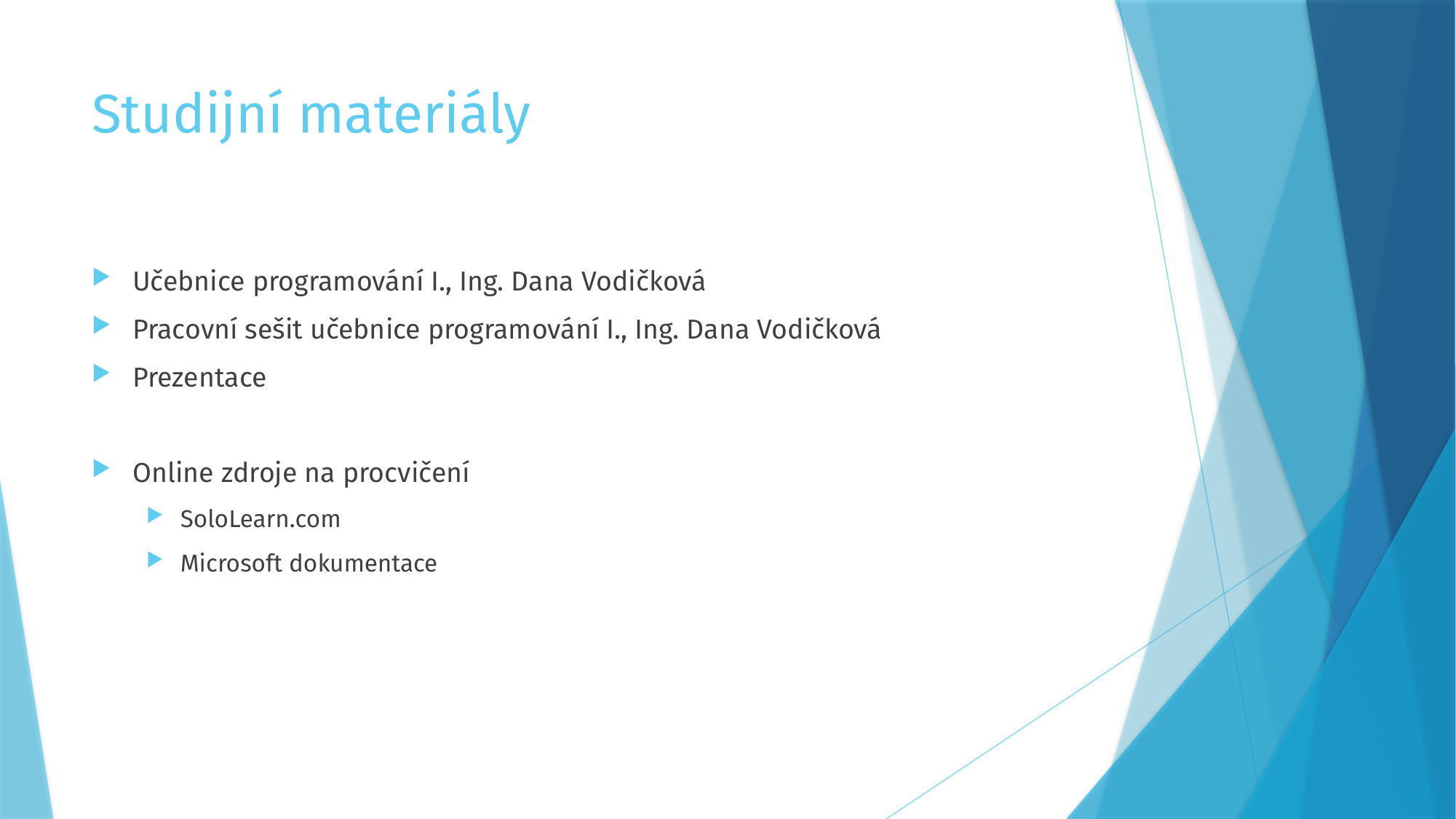

# Studijní materiály
Učebnice programování I., Ing. Dana Vodičková
Pracovní sešit učebnice programování I., Ing. Dana Vodičková
Prezentace

Online zdroje na procvičení
SoloLearn.com
Microsoft dokumentace